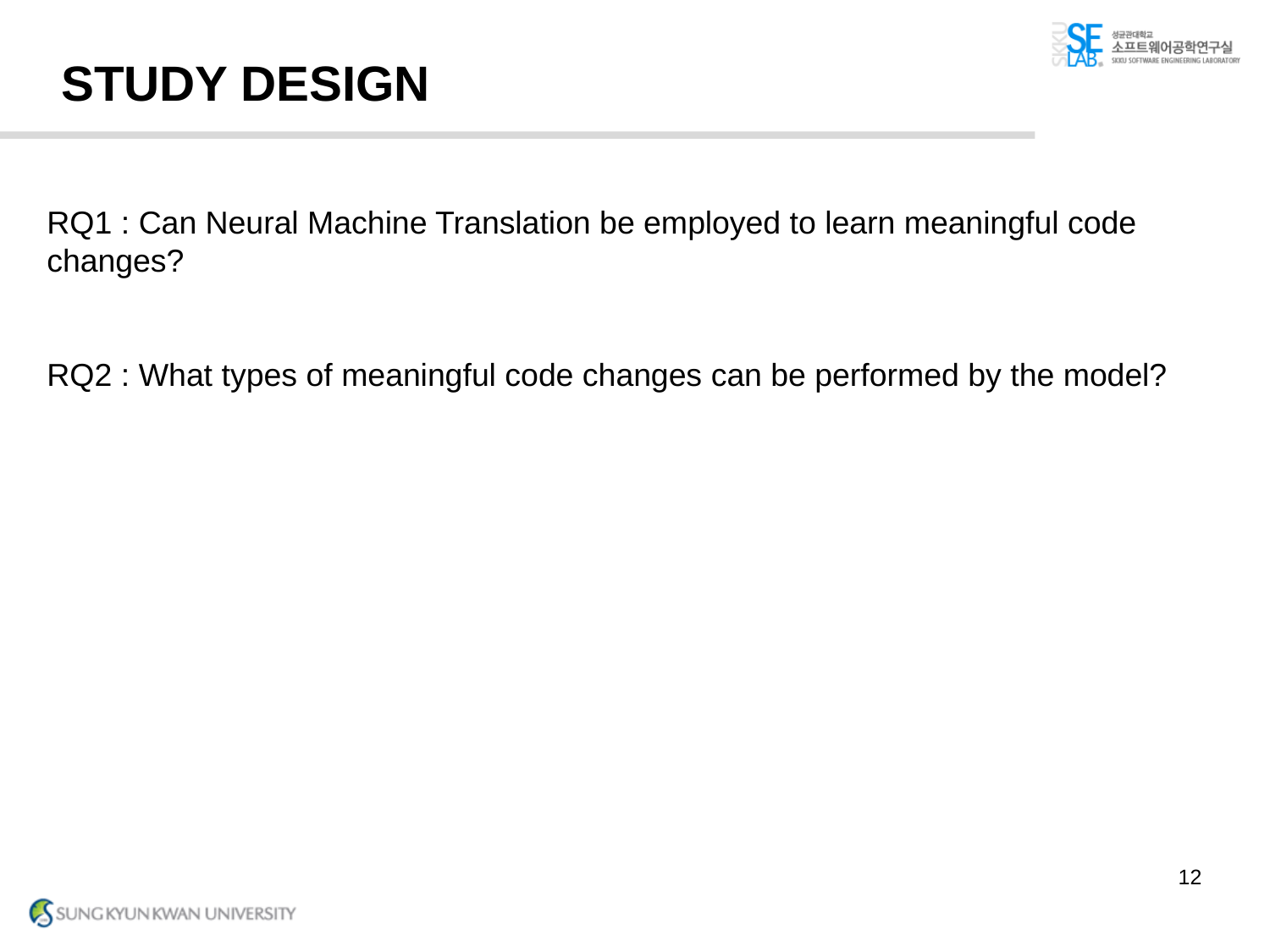

# STUDY DESIGN
RQ1 : Can Neural Machine Translation be employed to learn meaningful code changes?

RQ2 : What types of meaningful code changes can be performed by the model?
12